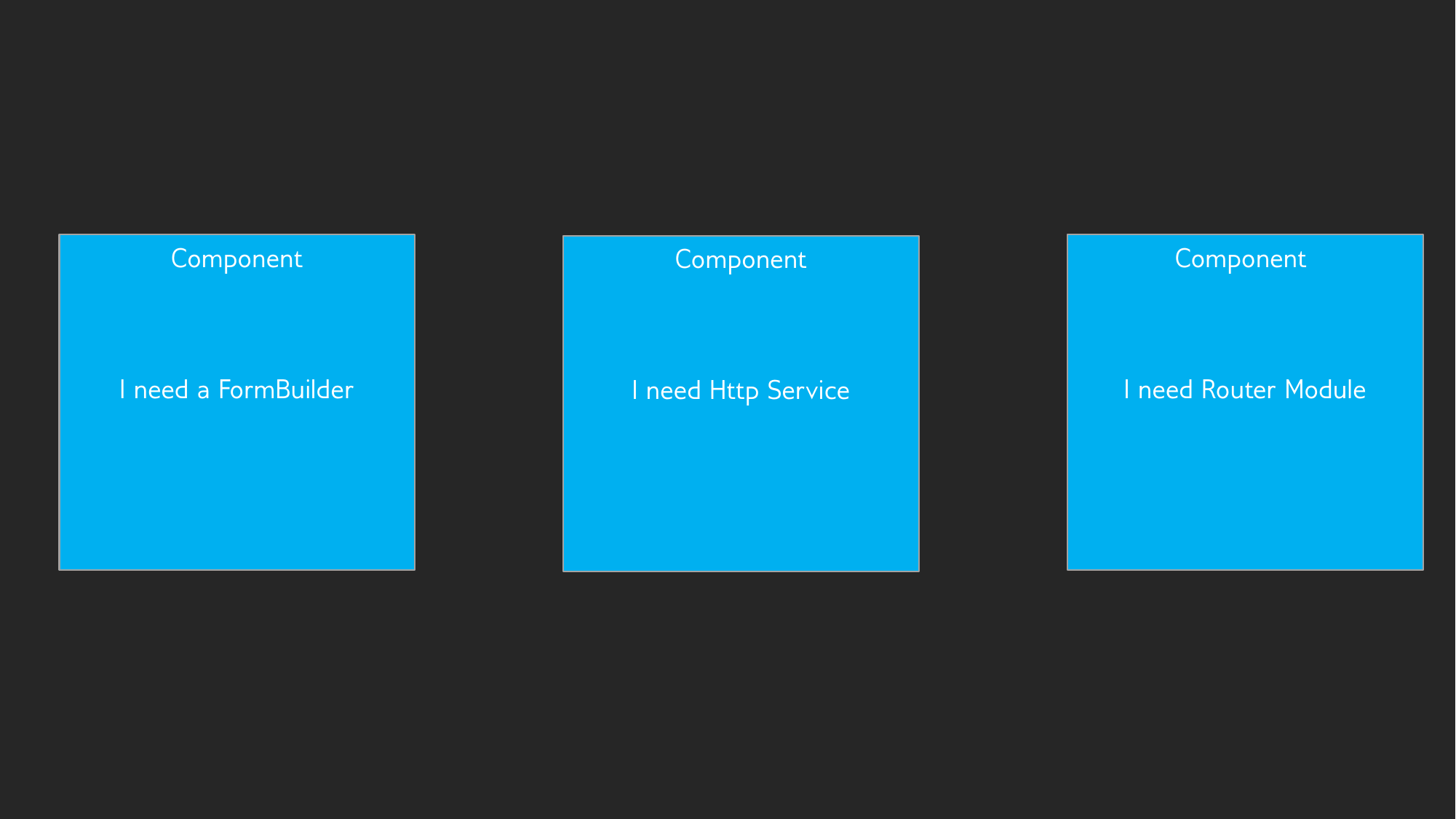

Component

I need a FormBuilder
Component

I need Router Module
Component

I need Http Service